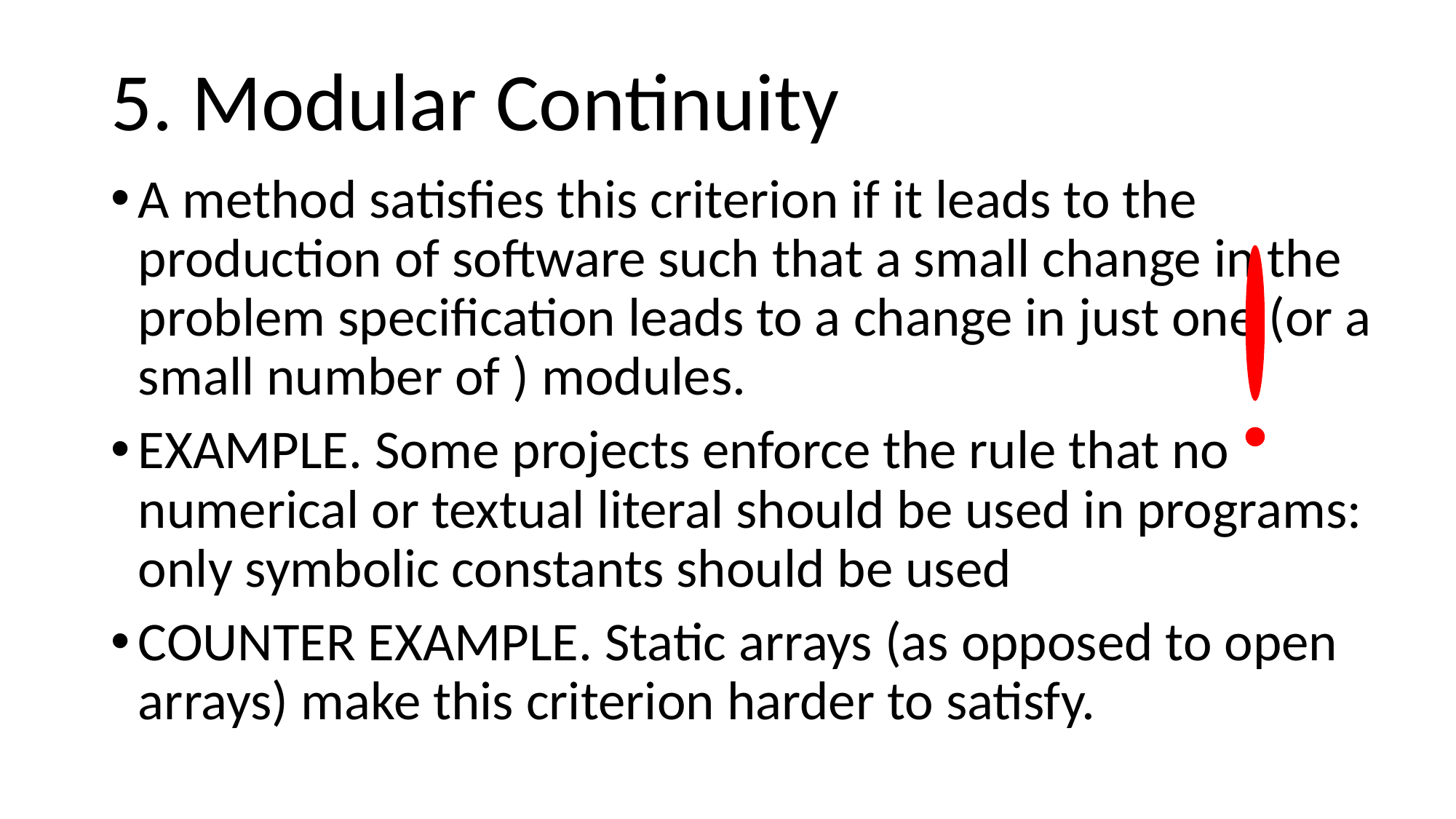

# 5. Modular Continuity
A method satisfies this criterion if it leads to the production of software such that a small change in the problem specification leads to a change in just one (or a small number of ) modules.
EXAMPLE. Some projects enforce the rule that no numerical or textual literal should be used in programs: only symbolic constants should be used
COUNTER EXAMPLE. Static arrays (as opposed to open arrays) make this criterion harder to satisfy.